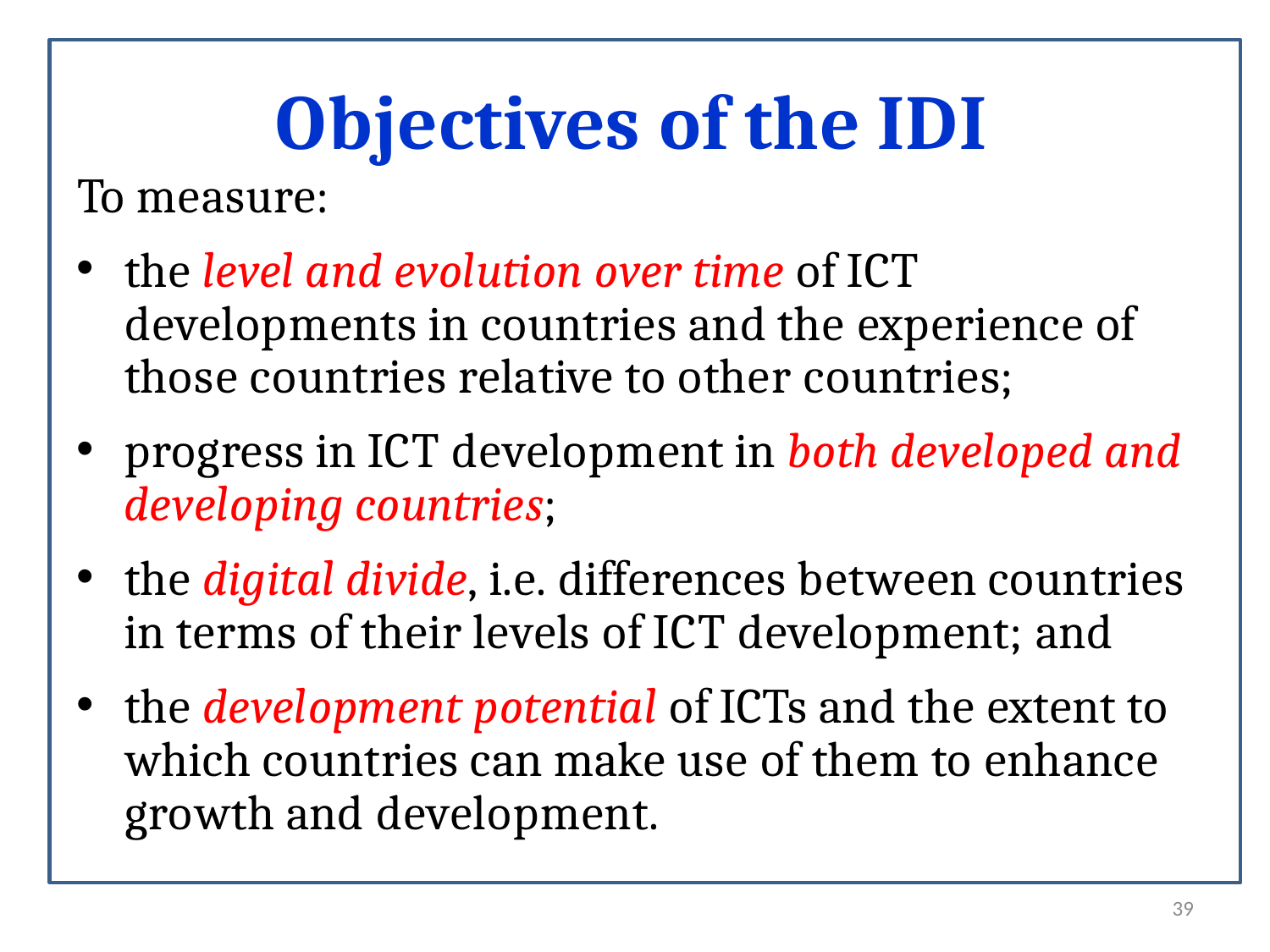

# Objectives of the IDI
To measure:
the level and evolution over time of ICT  developments in countries and the experience of  those countries relative to other countries;
progress in ICT development in both developed and  developing countries;
the digital divide, i.e. differences between countries  in terms of their levels of ICT development; and
the development potential of ICTs and the extent to  which countries can make use of them to enhance  growth and development.

39